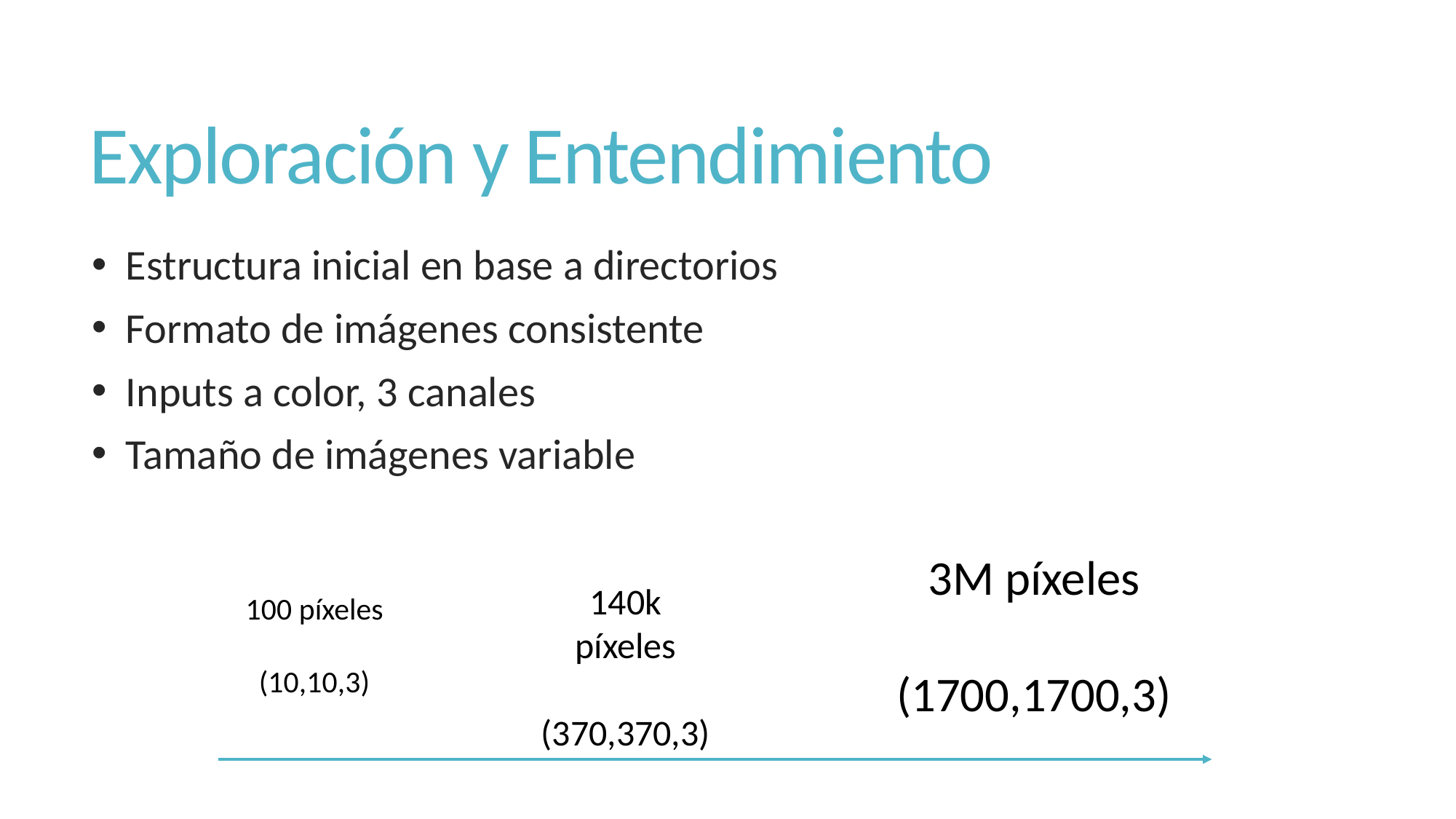

# Exploración y Entendimiento
  Estructura inicial en base a directorios
  Formato de imágenes consistente
  Inputs a color, 3 canales
  Tamaño de imágenes variable

3M píxeles

(1700,1700,3)
140k píxeles

(370,370,3)
100 píxeles

(10,10,3)